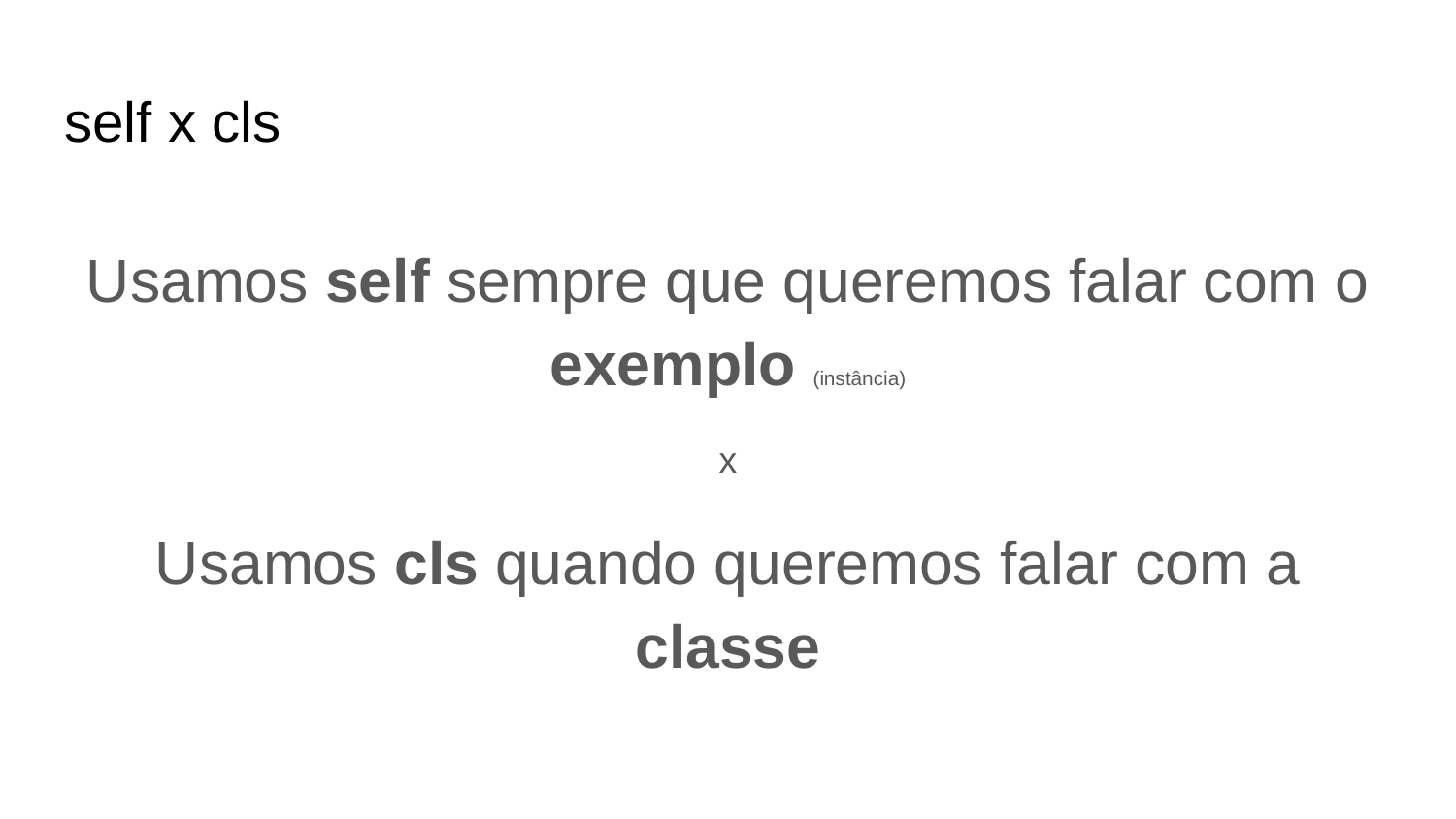

# self x cls
Usamos self sempre que queremos falar com o exemplo (instância)
x
Usamos cls quando queremos falar com a classe